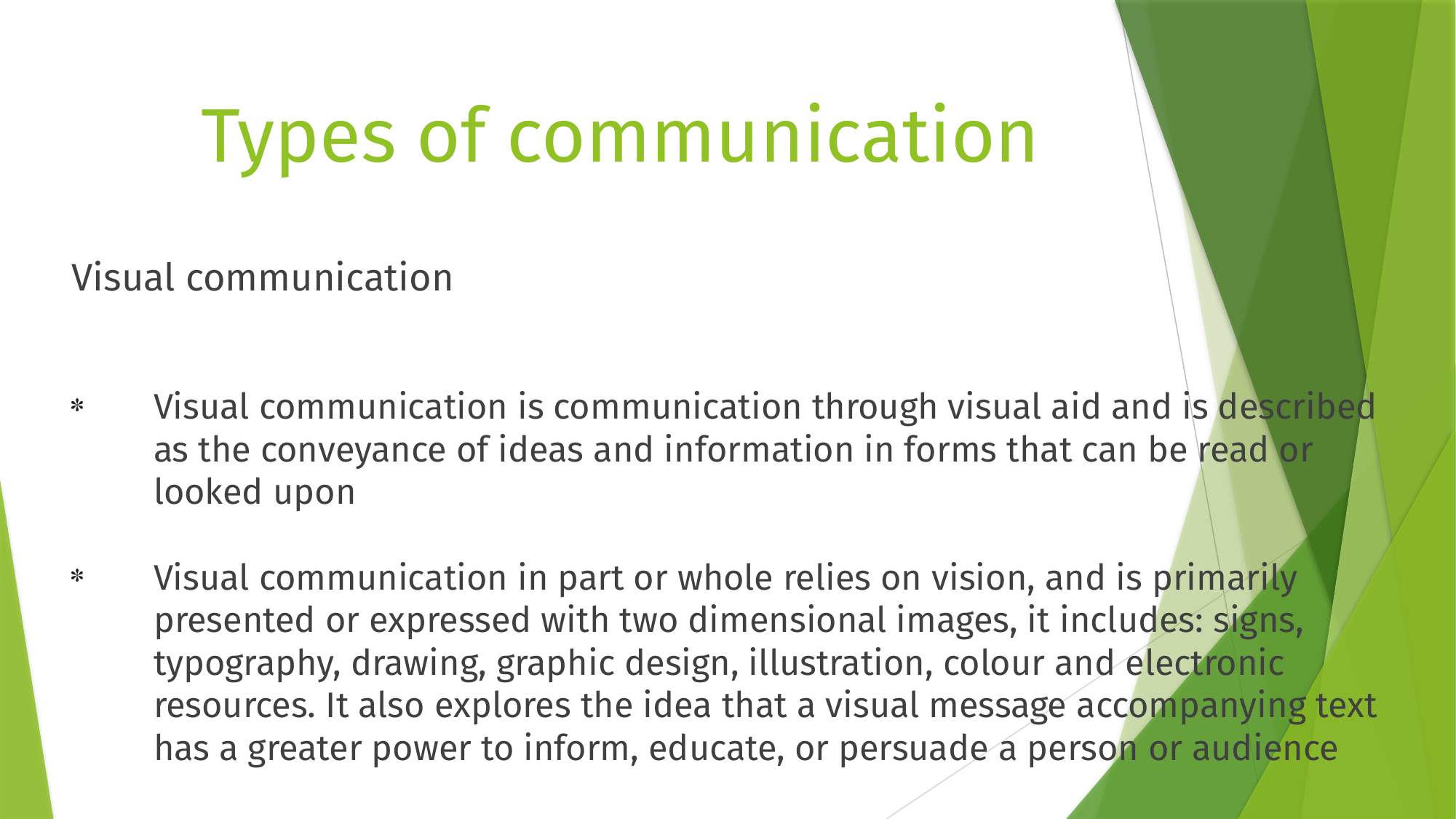

# Types of communication
Visual communication

Visual communication is communication through visual aid and is described as the conveyance of ideas and information in forms that can be read or looked upon

Visual communication in part or whole relies on vision, and is primarily presented or expressed with two dimensional images, it includes: signs, typography, drawing, graphic design, illustration, colour and electronic resources. It also explores the idea that a visual message accompanying text has a greater power to inform, educate, or persuade a person or audience